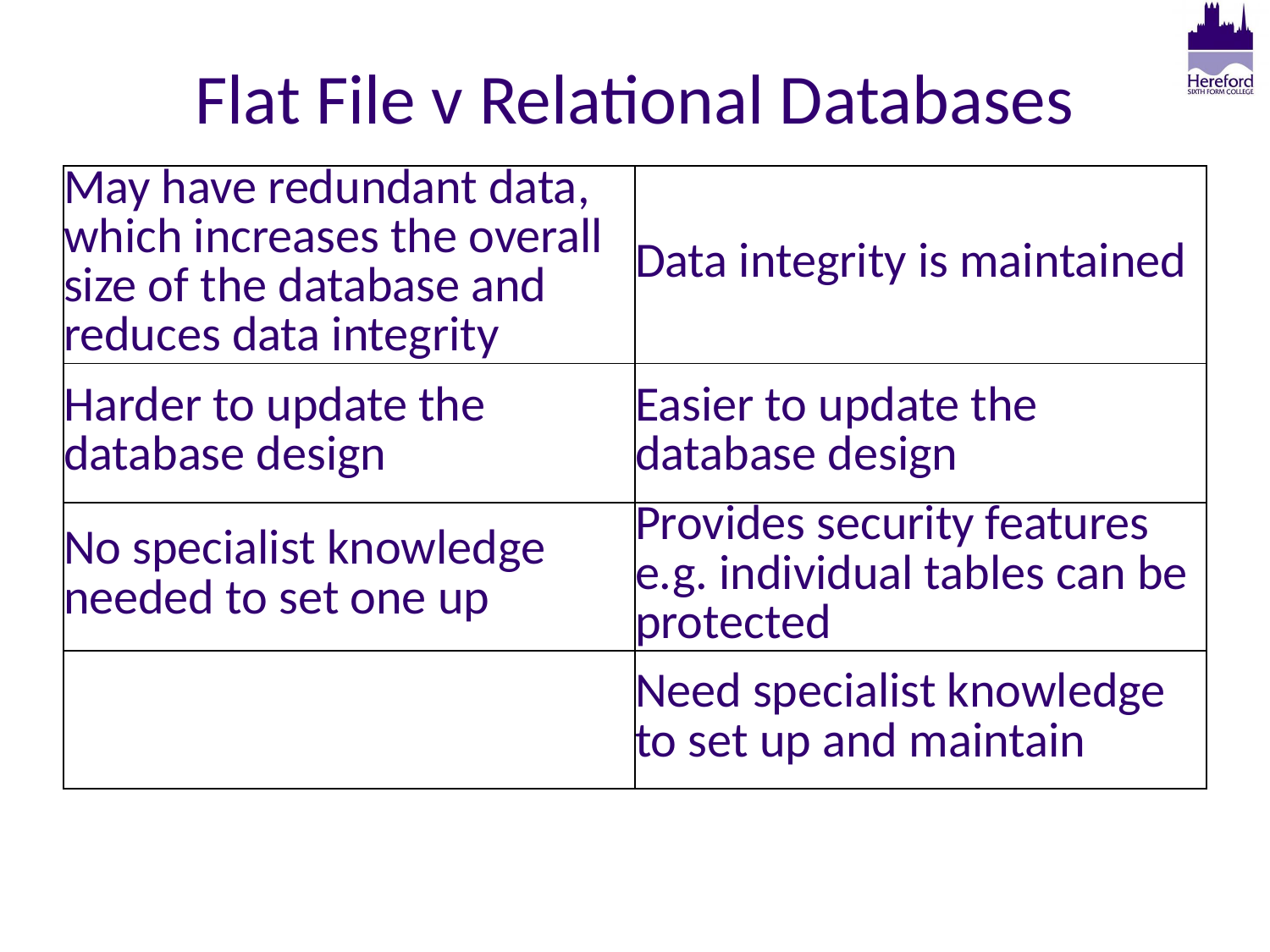

# Flat File v Relational Databases
| May have redundant data, which increases the overall size of the database and reduces data integrity | Data integrity is maintained |
| --- | --- |
| Harder to update the database design | Easier to update the database design |
| No specialist knowledge needed to set one up | Provides security features e.g. individual tables can be protected |
|  | Need specialist knowledge to set up and maintain |